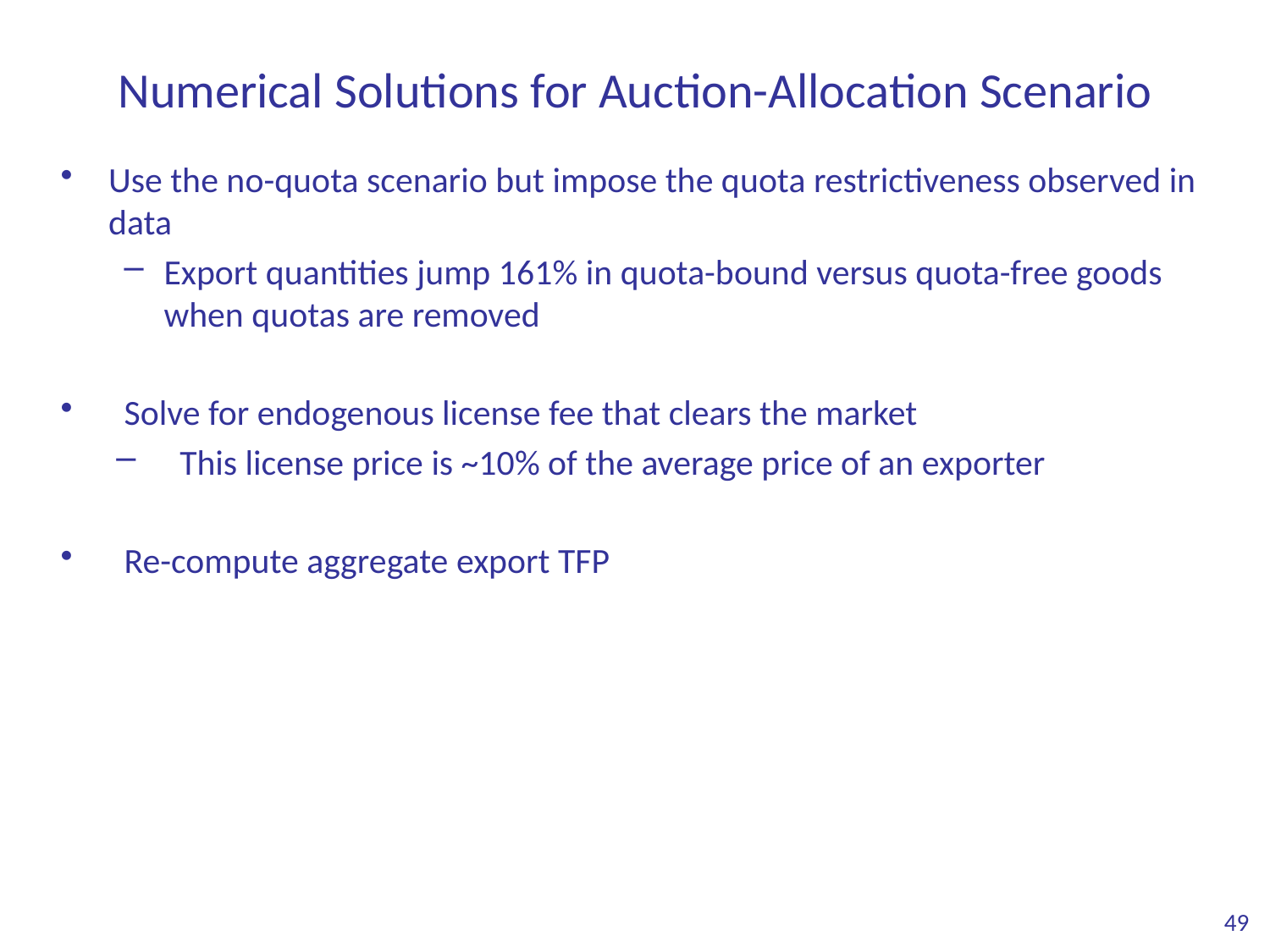

# Numerical Solutions for Auction-Allocation Scenario
Use the no-quota scenario but impose the quota restrictiveness observed in data
Export quantities jump 161% in quota-bound versus quota-free goods when quotas are removed

Solve for endogenous license fee that clears the market
This license price is ~10% of the average price of an exporter

Re-compute aggregate export TFP

49